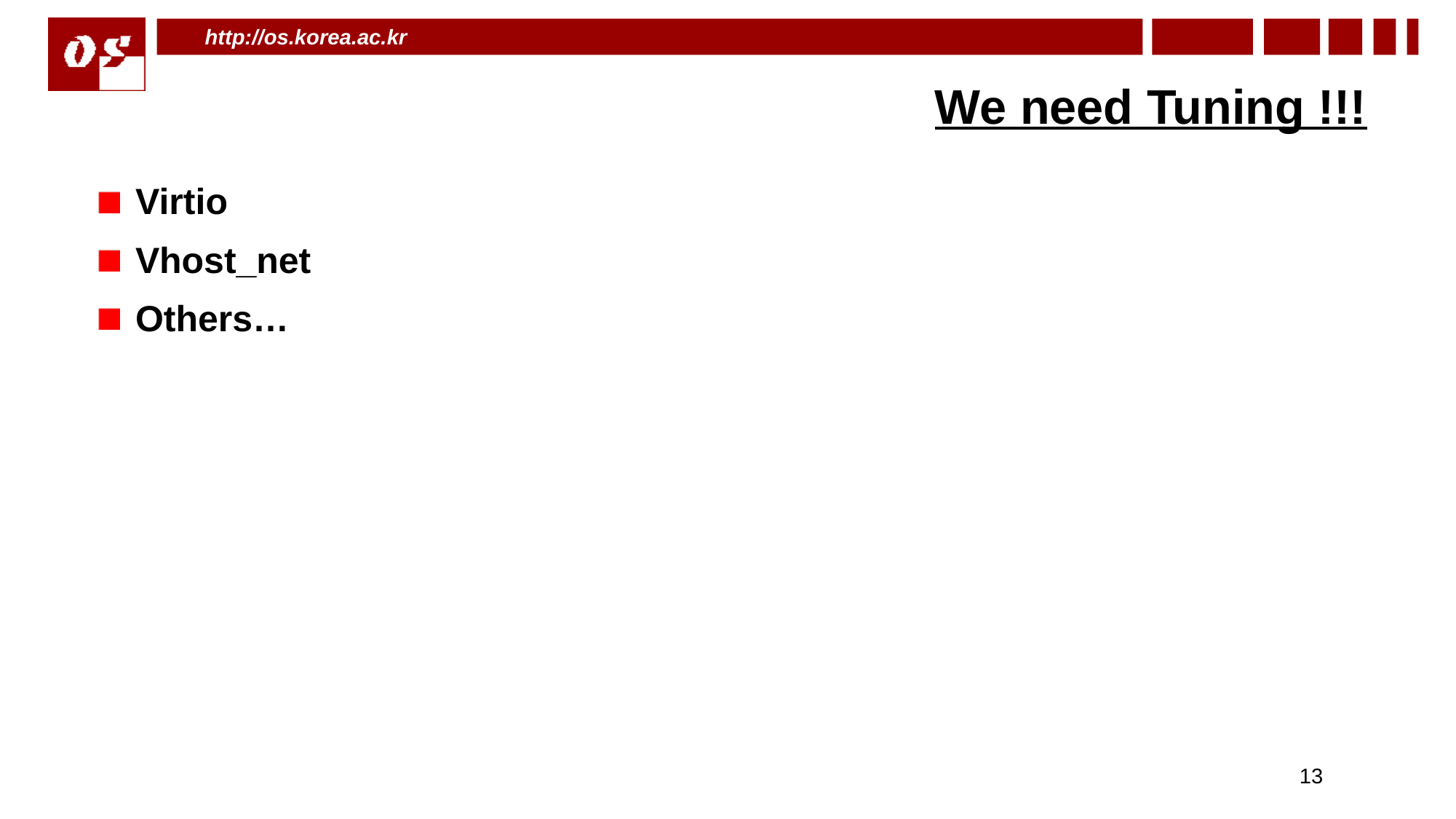

# We need Tuning !!!
Virtio
Vhost_net
Others…
13